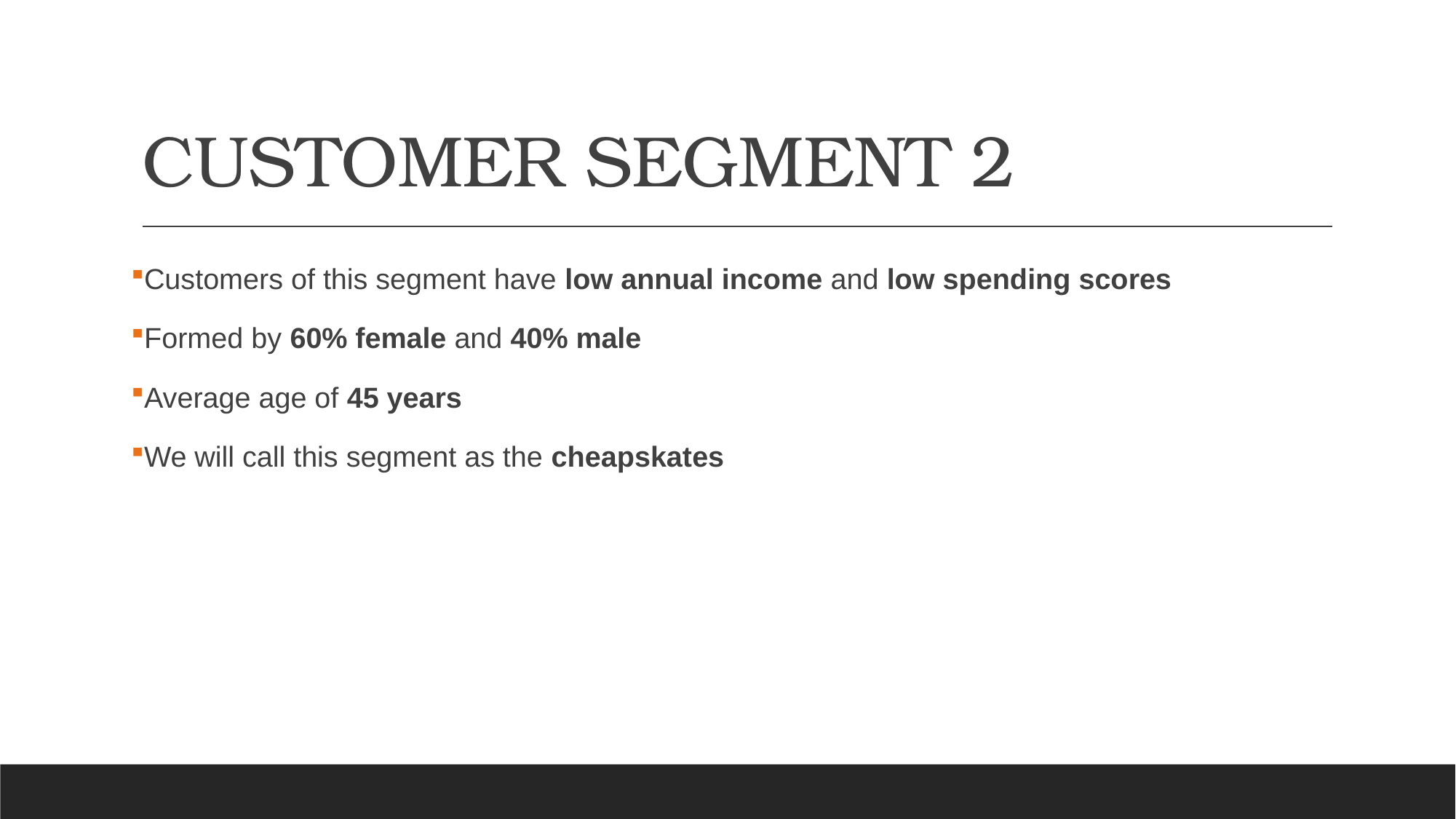

# CUSTOMER SEGMENT 2
Customers of this segment have low annual income and low spending scores
Formed by 60% female and 40% male
Average age of 45 years
We will call this segment as the cheapskates